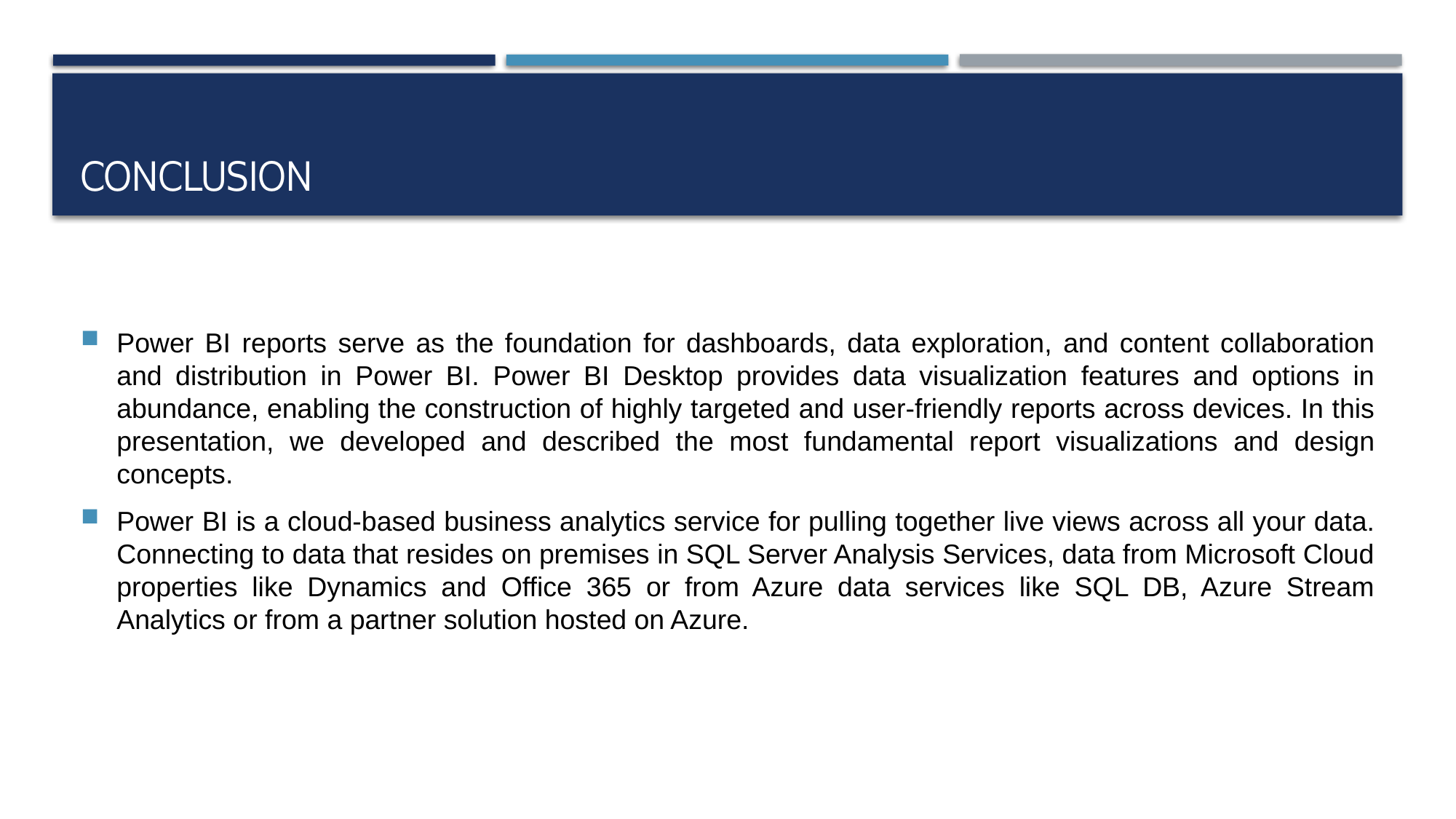

# conclusion
Power BI reports serve as the foundation for dashboards, data exploration, and content collaboration and distribution in Power BI. Power BI Desktop provides data visualization features and options in abundance, enabling the construction of highly targeted and user-friendly reports across devices. In this presentation, we developed and described the most fundamental report visualizations and design concepts.
Power BI is a cloud-based business analytics service for pulling together live views across all your data. Connecting to data that resides on premises in SQL Server Analysis Services, data from Microsoft Cloud properties like Dynamics and Office 365 or from Azure data services like SQL DB, Azure Stream Analytics or from a partner solution hosted on Azure.